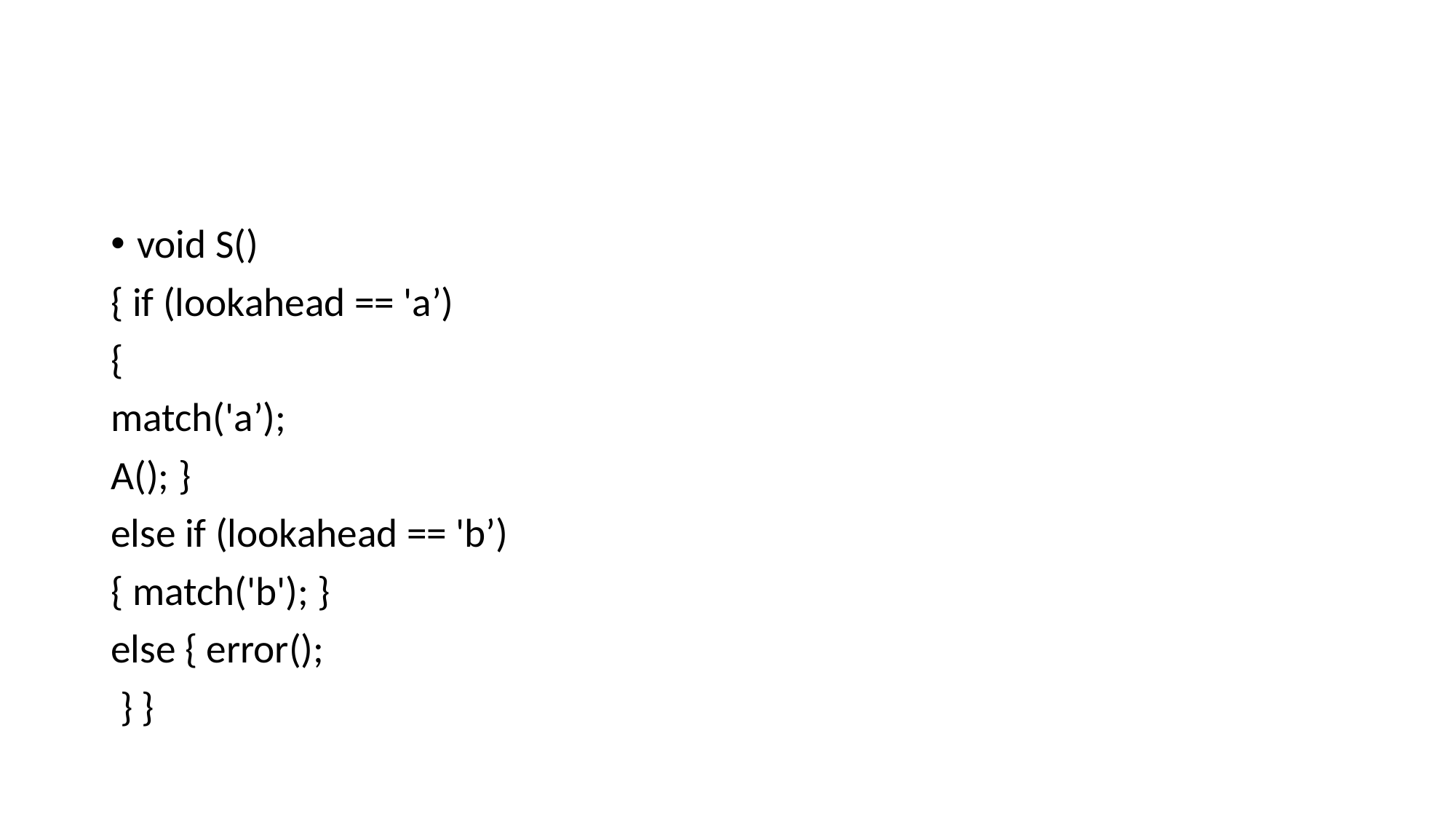

#
void S()
{ if (lookahead == 'a’)
{
match('a’);
A(); }
else if (lookahead == 'b’)
{ match('b'); }
else { error();
 } }